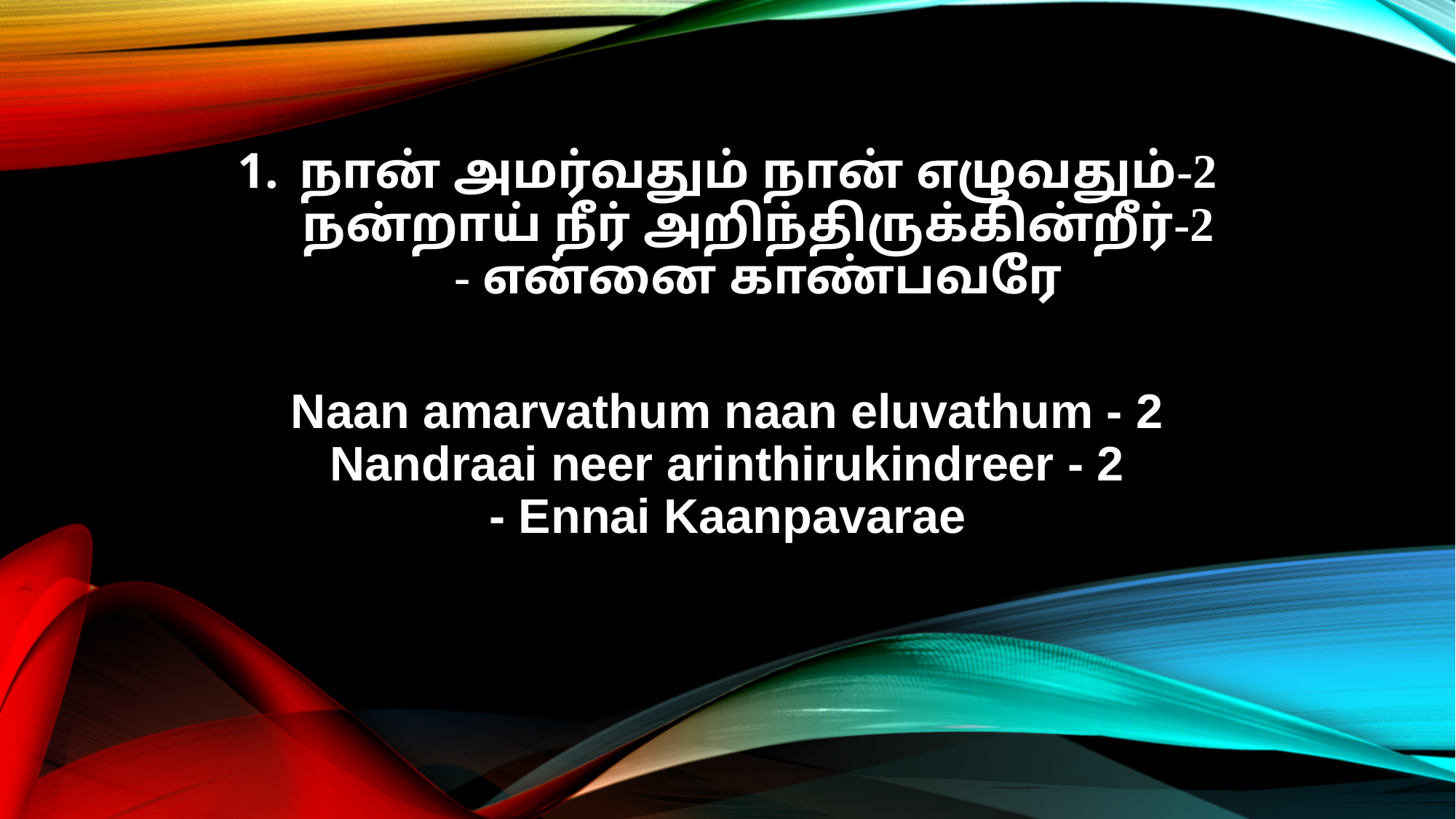

நான் அமர்வதும் நான் எழுவதும்-2
நன்றாய் நீர் அறிந்திருக்கின்றீர்-2
- என்னை காண்பவரே

Naan amarvathum naan eluvathum - 2
Nandraai neer arinthirukindreer - 2
- Ennai Kaanpavarae